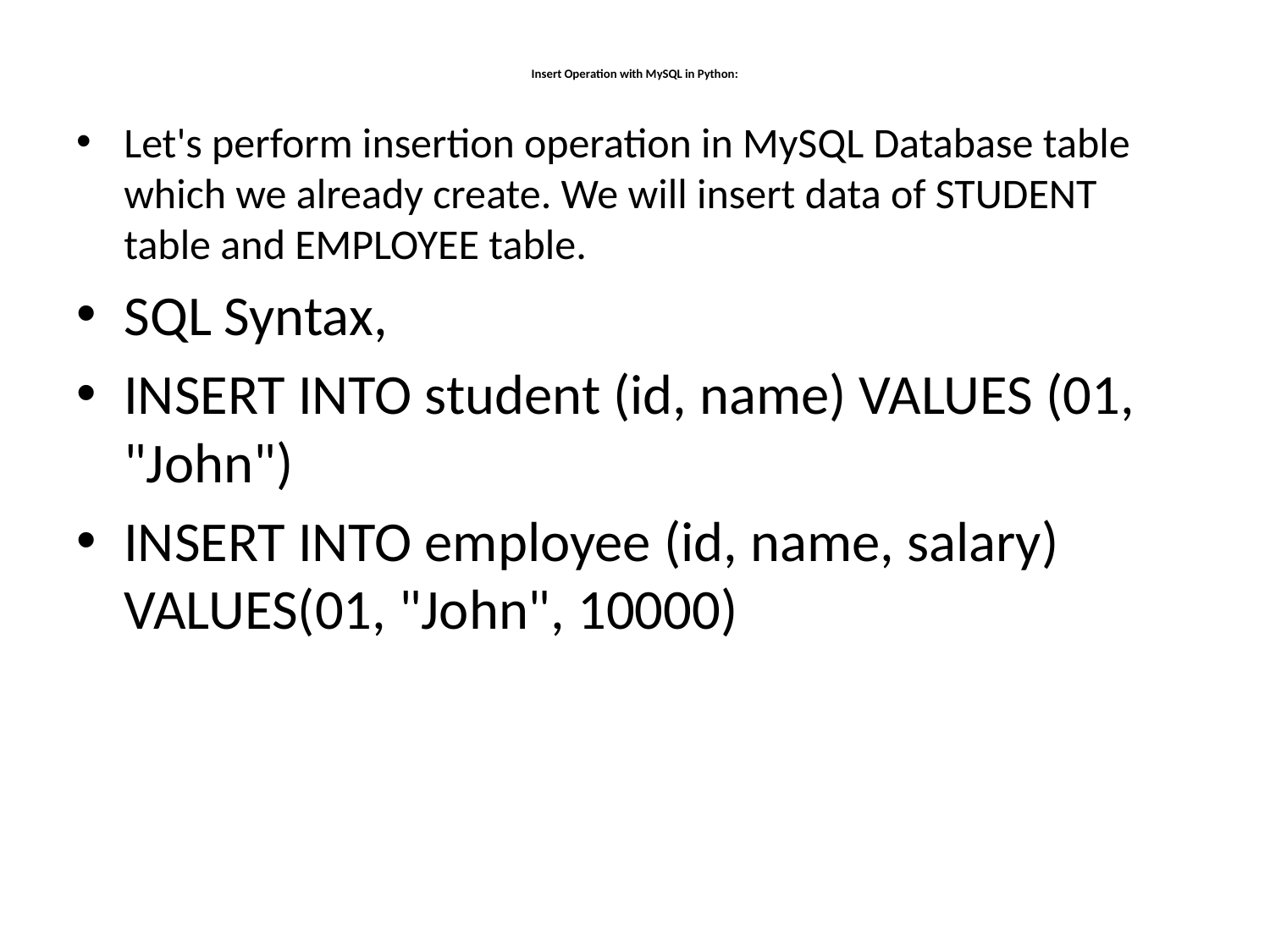

# Insert Operation with MySQL in Python:
Let's perform insertion operation in MySQL Database table which we already create. We will insert data of STUDENT table and EMPLOYEE table.
SQL Syntax,
INSERT INTO student (id, name) VALUES (01, "John")
INSERT INTO employee (id, name, salary) VALUES(01, "John", 10000)